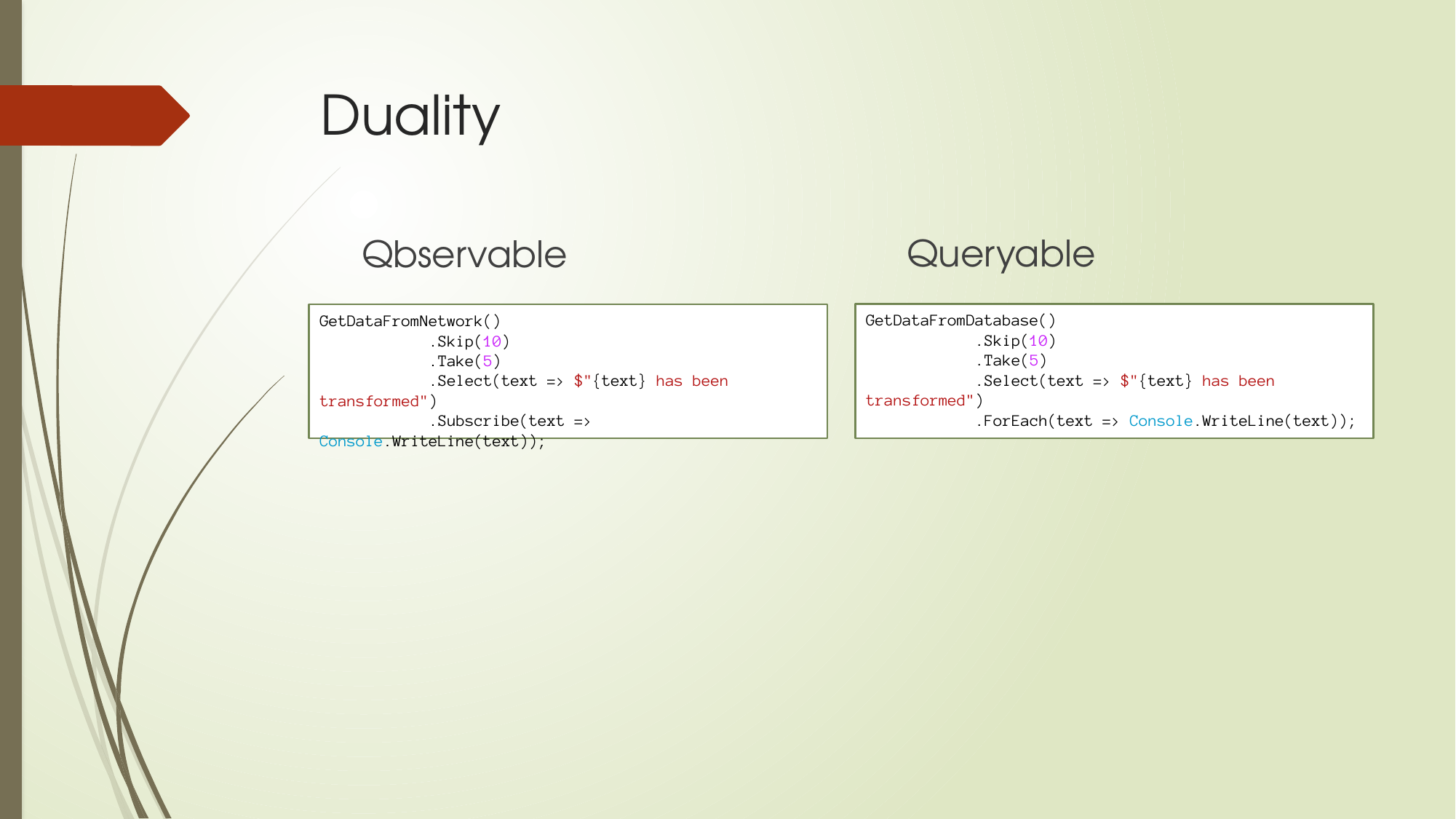

# Duality
Queryable
Qbservable
GetDataFromDatabase()
	.Skip(10)
	.Take(5)
	.Select(text => $"{text} has been transformed")
	.ForEach(text => Console.WriteLine(text));
GetDataFromNetwork()
	.Skip(10)
	.Take(5)
	.Select(text => $"{text} has been transformed")
	.Subscribe(text => Console.WriteLine(text));